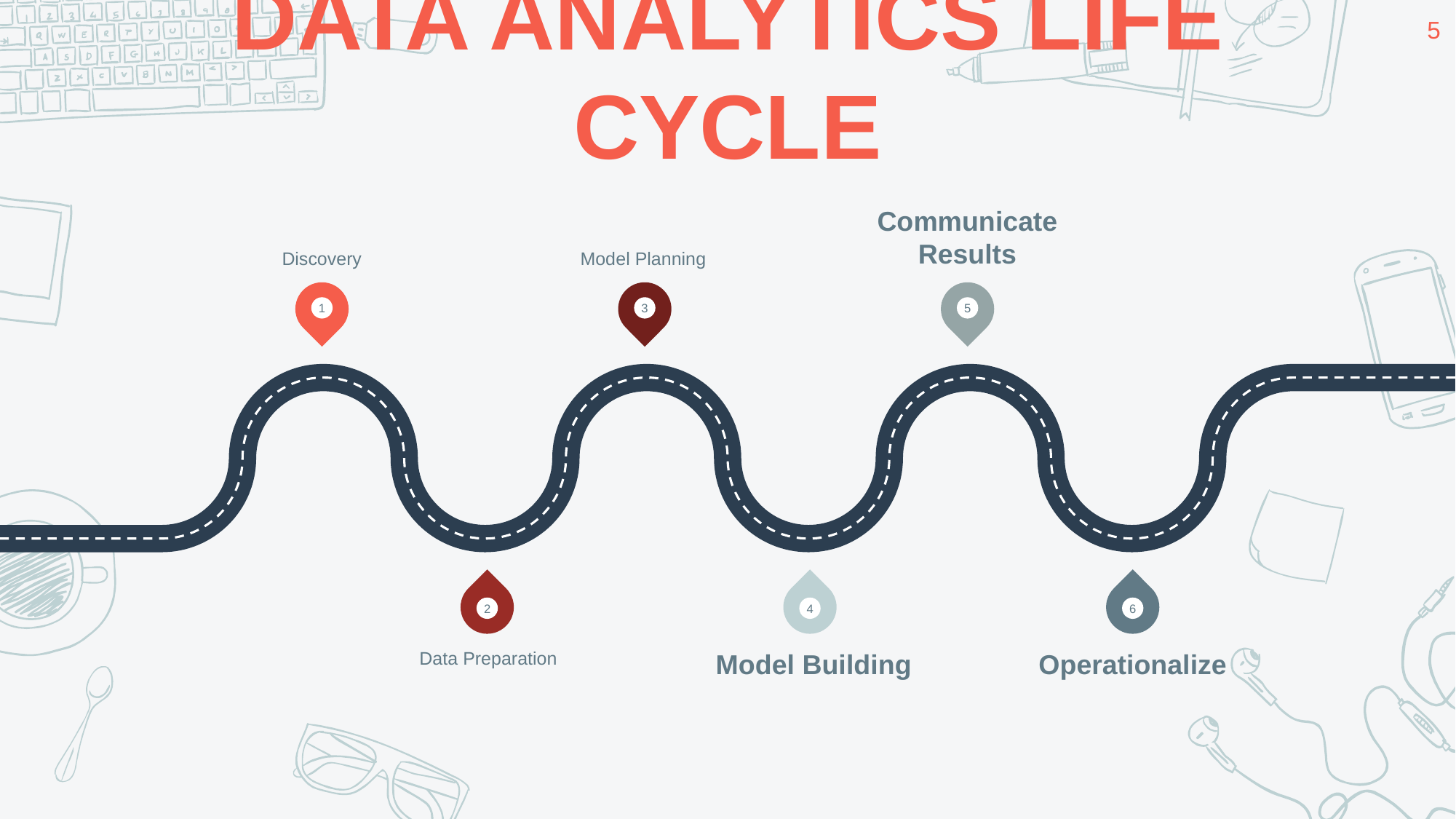

5
# DATA ANALYTICS LIFE CYCLE
Discovery
Model Planning
Communicate Results

1

3

5

2

4

6
Data Preparation
Model Building
Operationalize